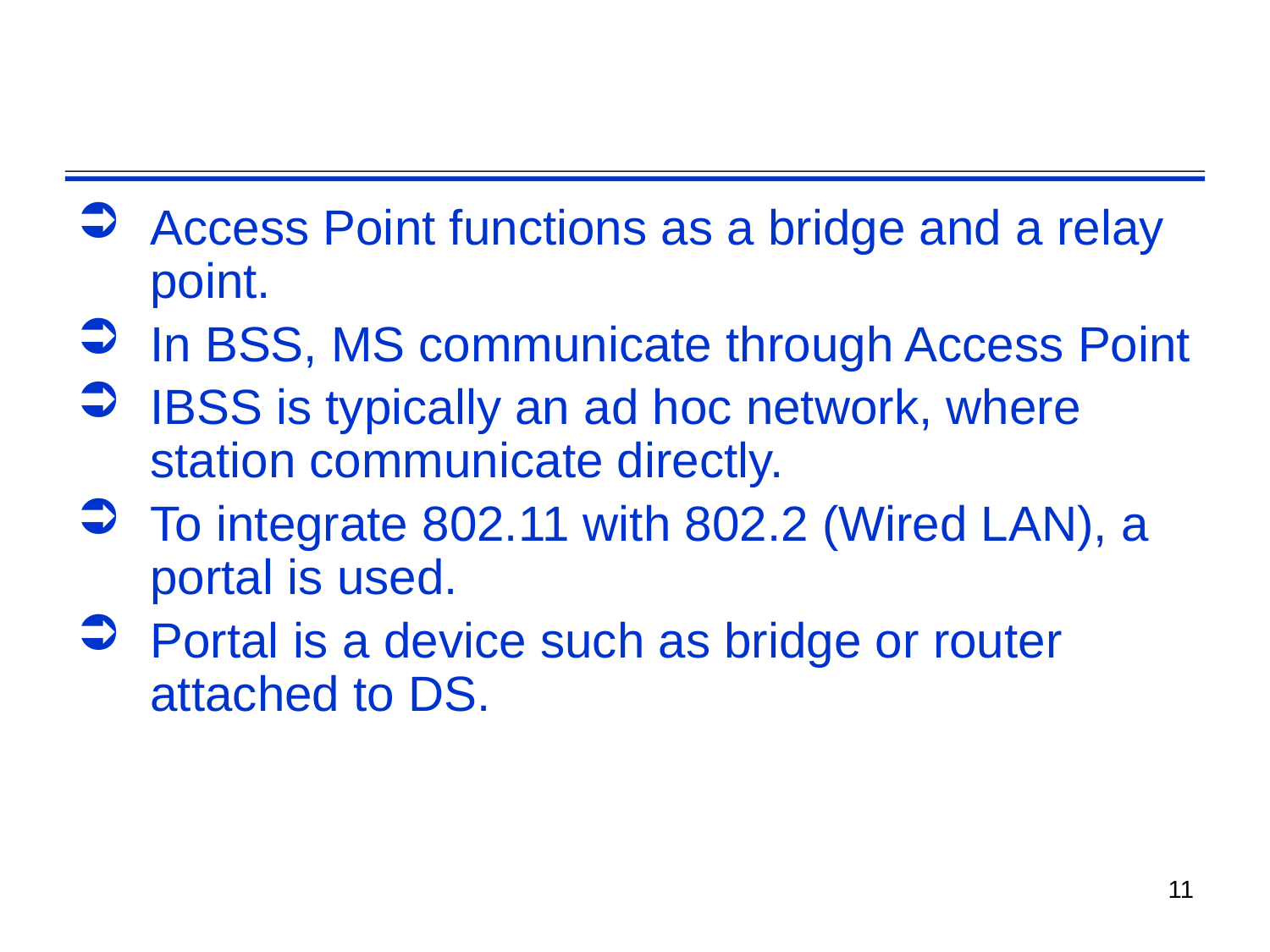

Access Point functions as a bridge and a relay point.
In BSS, MS communicate through Access Point
IBSS is typically an ad hoc network, where station communicate directly.
To integrate 802.11 with 802.2 (Wired LAN), a portal is used.
Portal is a device such as bridge or router attached to DS.
11